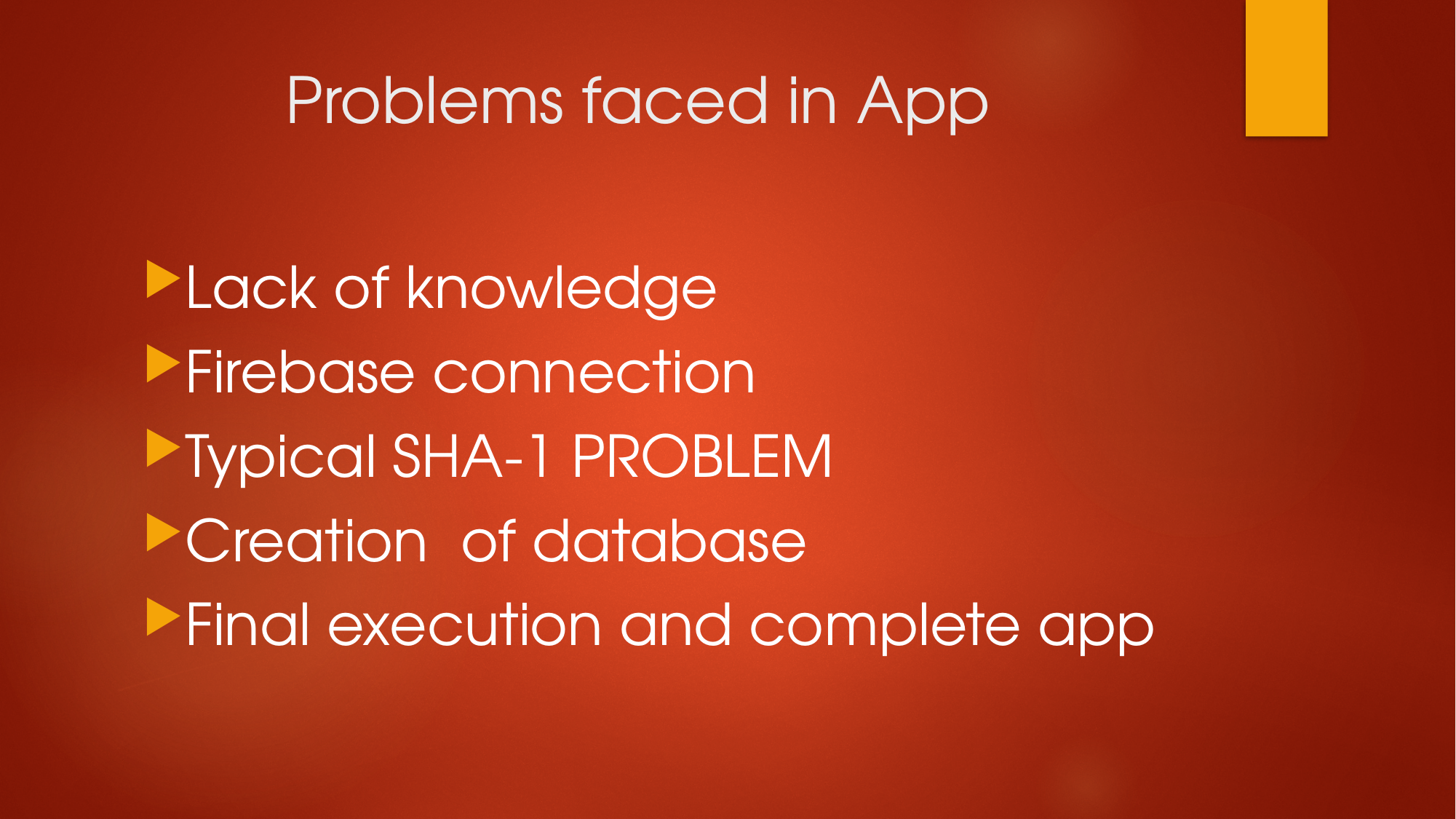

# Problems faced in App
Lack of knowledge
Firebase connection
Typical SHA-1 PROBLEM
Creation  of database
Final execution and complete app